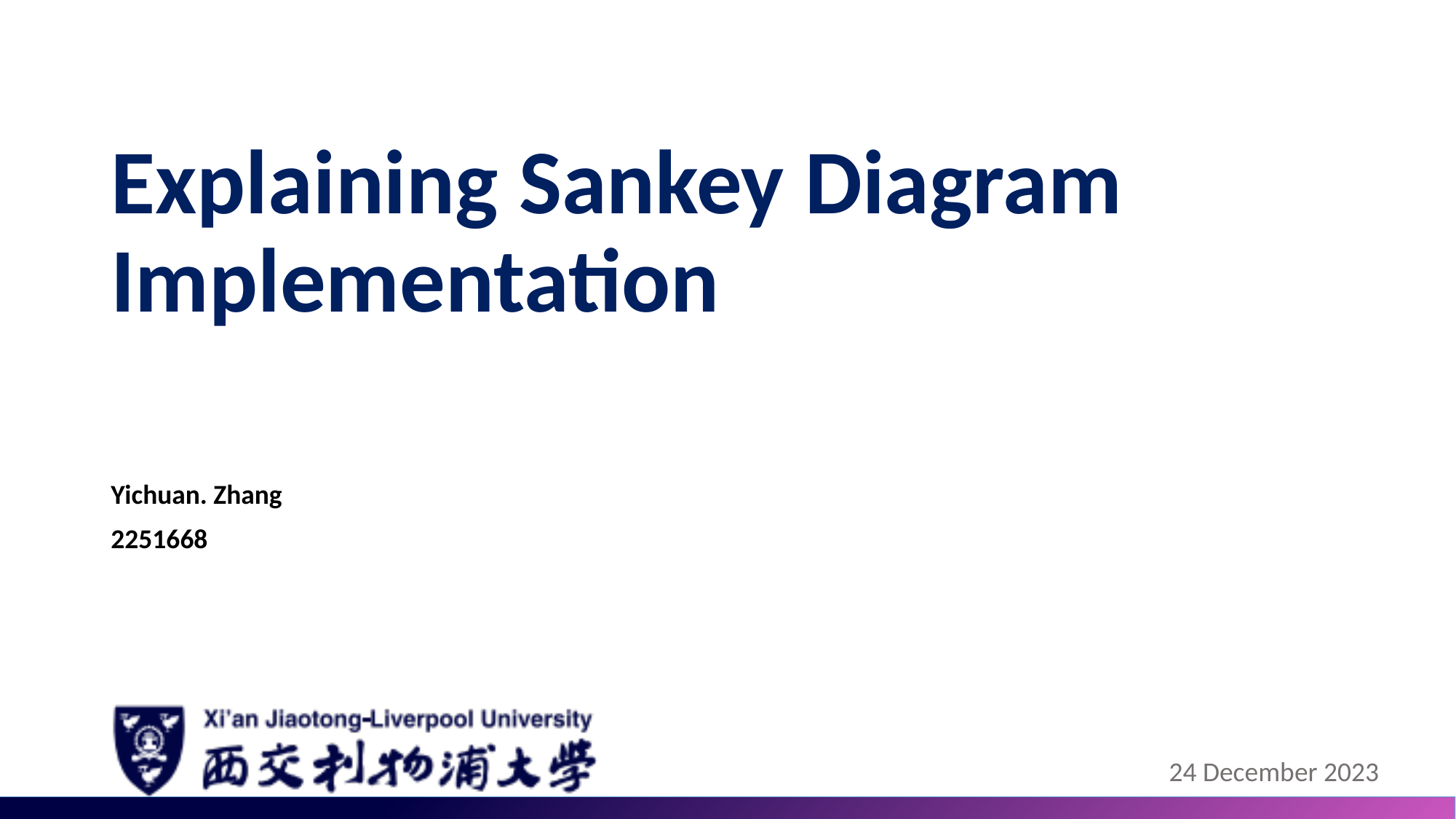

# Explaining Sankey Diagram Implementation
Yichuan. Zhang
2251668